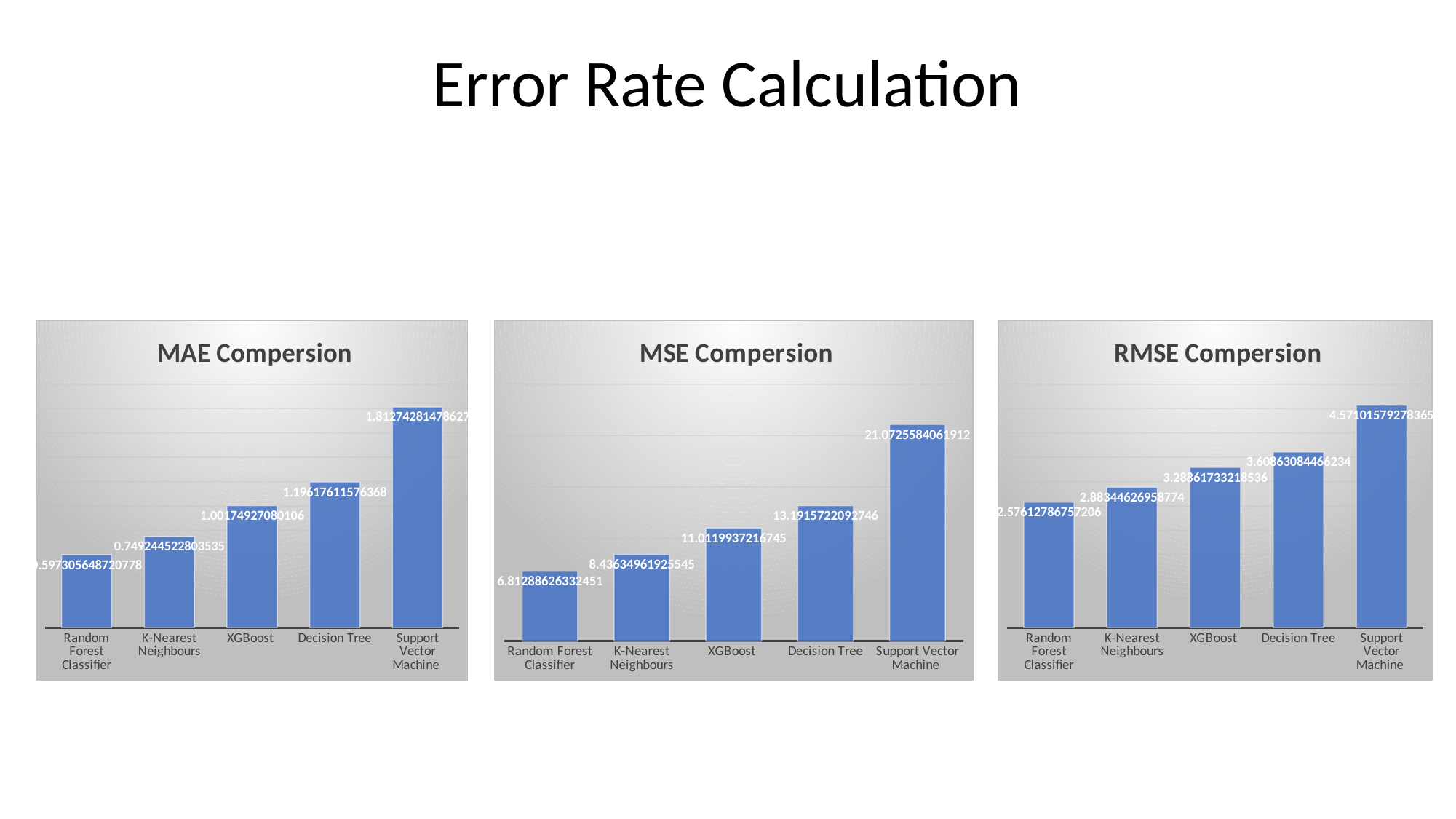

Error Rate Calculation

### Chart:  MAE Compersion

| Category |  |
|---|---|
| Random Forest Classifier | 0.5973056487207784 |
| K-Nearest Neighbours | 0.7492445228035345 |
| XGBoost  | 1.0017492708010556 |
| Decision Tree | 1.1961761157636837 |
| Support Vector Machine  | 1.812742814786274 |

### Chart:  MSE Compersion

| Category |  |
|---|---|
| Random Forest Classifier | 6.8128862633245095 |
| K-Nearest Neighbours | 8.436349619255454 |
| XGBoost  | 11.01199372167452 |
| Decision Tree | 13.19157220927456 |
| Support Vector Machine  | 21.072558406191234 |

### Chart:  RMSE Compersion

| Category |  |
|---|---|
| Random Forest Classifier | 2.576127867572063 |
| K-Nearest Neighbours | 2.883446269587741 |
| XGBoost  | 3.2886173321853613 |
| Decision Tree | 3.608630844662341 |
| Support Vector Machine  | 4.571015792783653 |